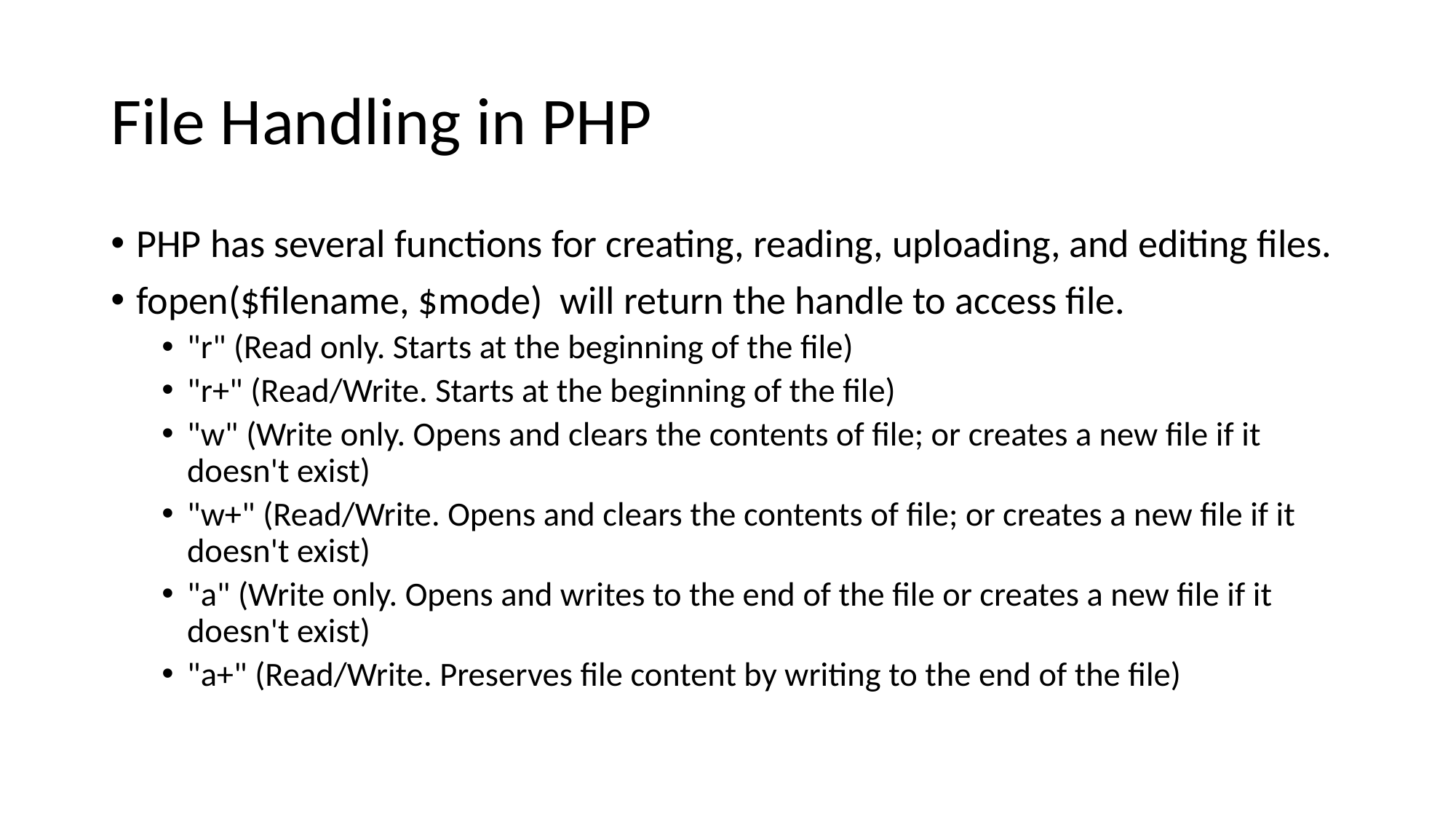

# File Handling in PHP
PHP has several functions for creating, reading, uploading, and editing files.
fopen($filename, $mode)  will return the handle to access file.
"r" (Read only. Starts at the beginning of the file)
"r+" (Read/Write. Starts at the beginning of the file)
"w" (Write only. Opens and clears the contents of file; or creates a new file if it doesn't exist)
"w+" (Read/Write. Opens and clears the contents of file; or creates a new file if it doesn't exist)
"a" (Write only. Opens and writes to the end of the file or creates a new file if it doesn't exist)
"a+" (Read/Write. Preserves file content by writing to the end of the file)